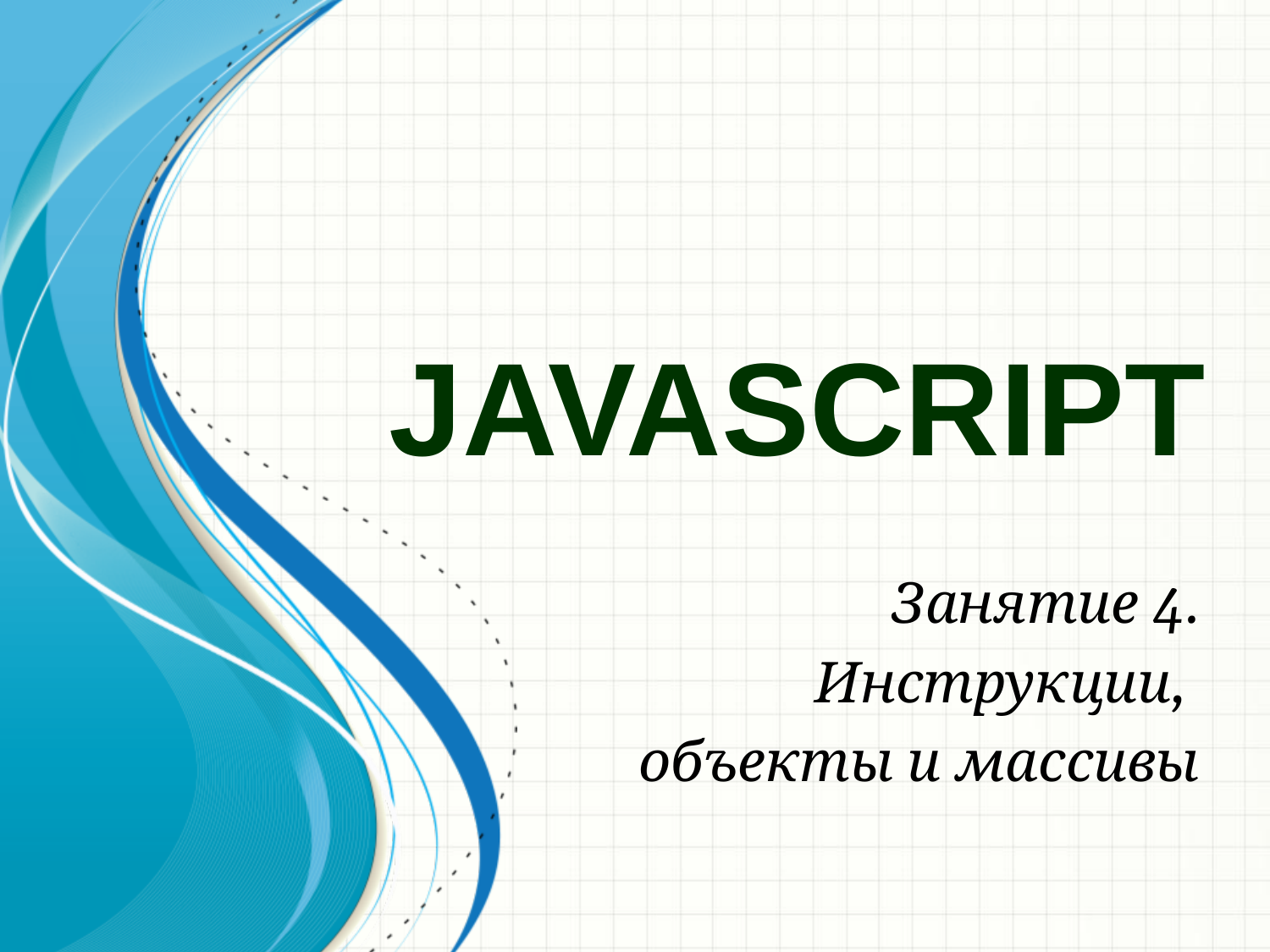

# JavaScript
Занятие 4.
Инструкции,
объекты и массивы